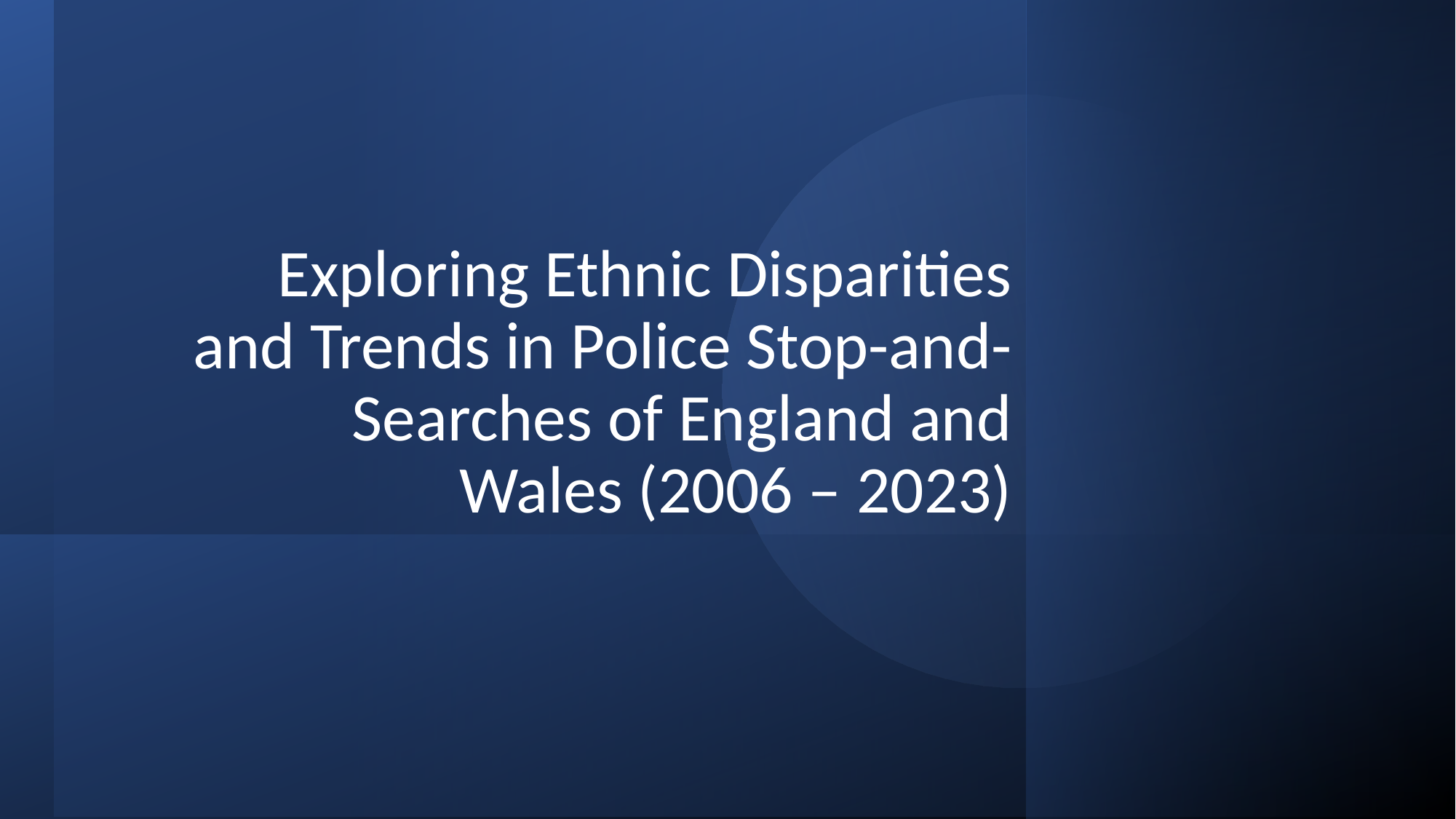

# Exploring Ethnic Disparities and Trends in Police Stop-and-Searches of England and Wales (2006 – 2023)